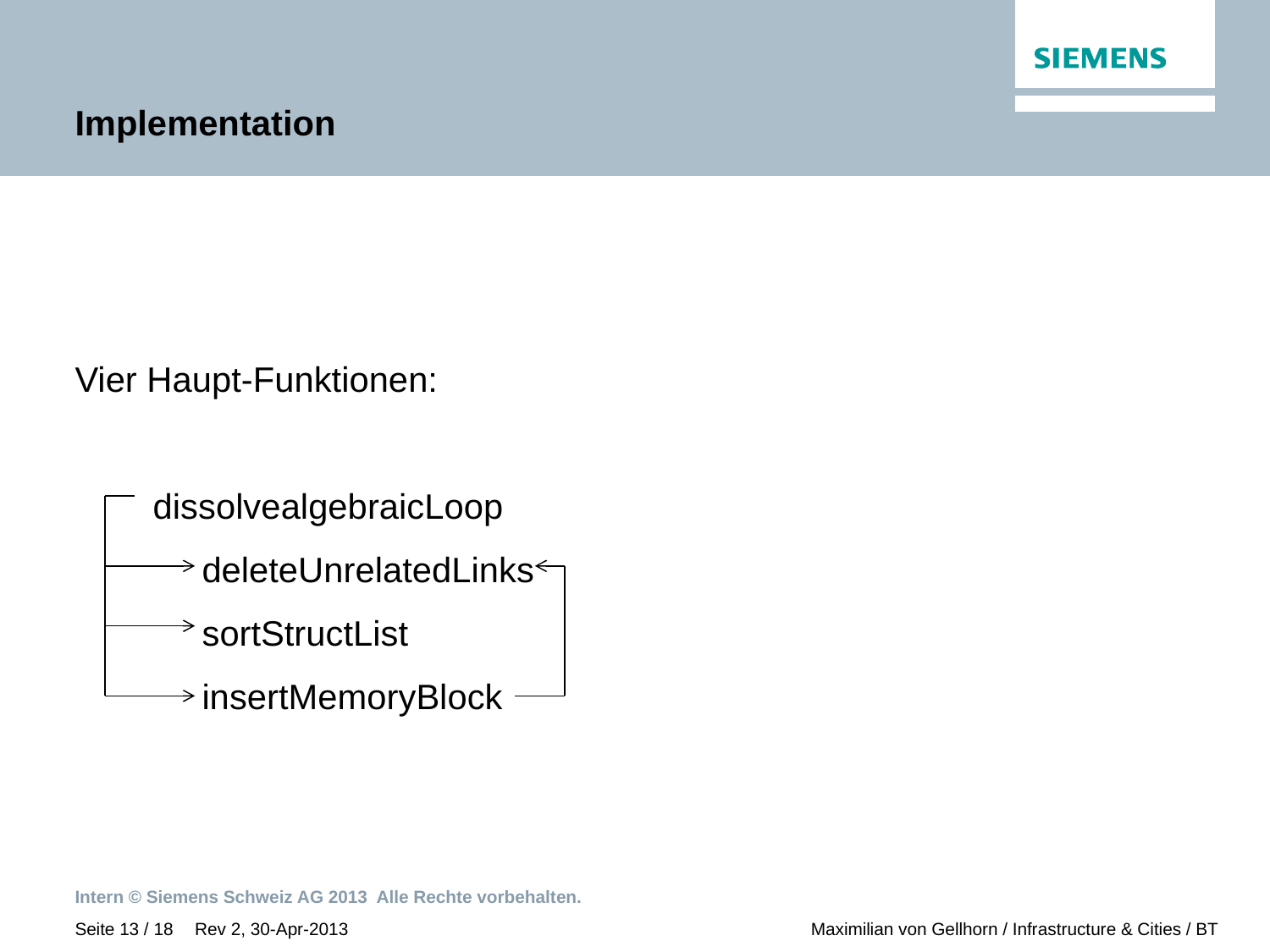

# Implementation
Vier Haupt-Funktionen:

        dissolvealgebraicLoop
	deleteUnrelatedLinks
	sortStructList
	insertMemoryBlock